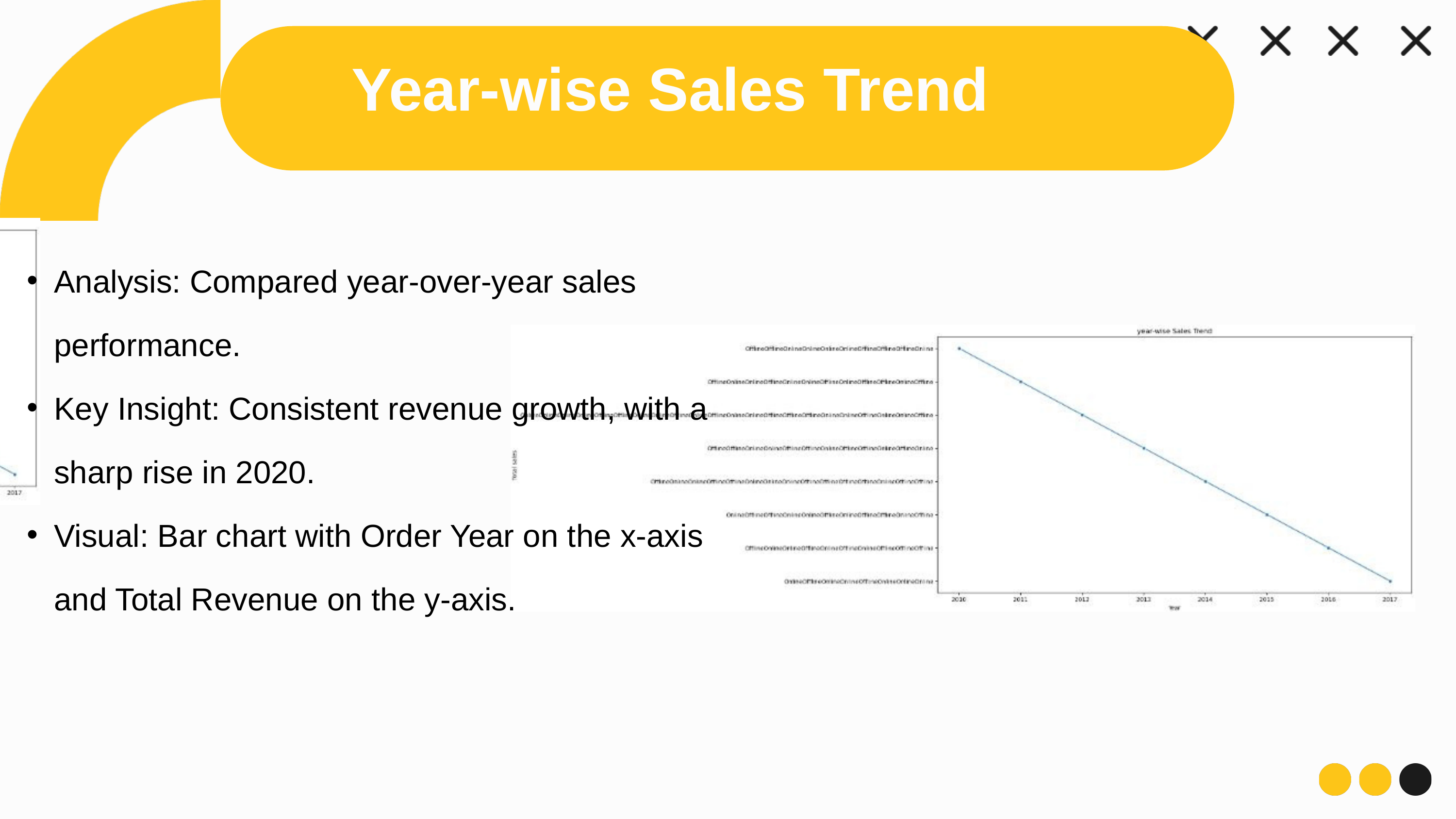

Year-wise Sales Trend

Analysis: Compared year-over-year sales performance.
Key Insight: Consistent revenue growth, with a sharp rise in 2020.
Visual: Bar chart with Order Year on the x-axis and Total Revenue on the y-axis.

05